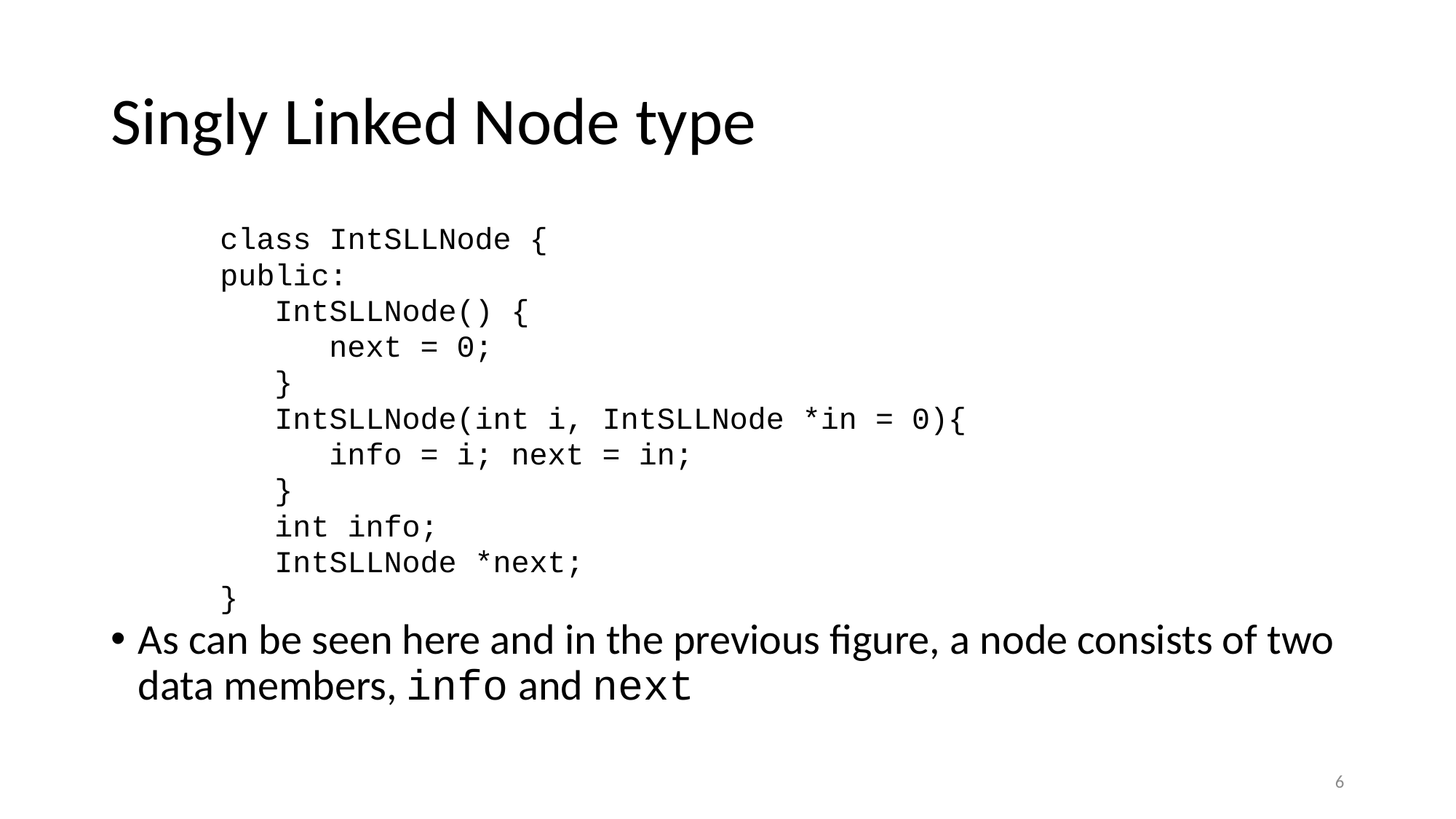

# Singly Linked Node type
	class IntSLLNode {
	public:
	   IntSLLNode() {
		next = 0;
	   }
	   IntSLLNode(int i, IntSLLNode *in = 0){
		info = i; next = in;
	   }
	   int info;
	   IntSLLNode *next;
	}
As can be seen here and in the previous figure, a node consists of two data members, info and next
6